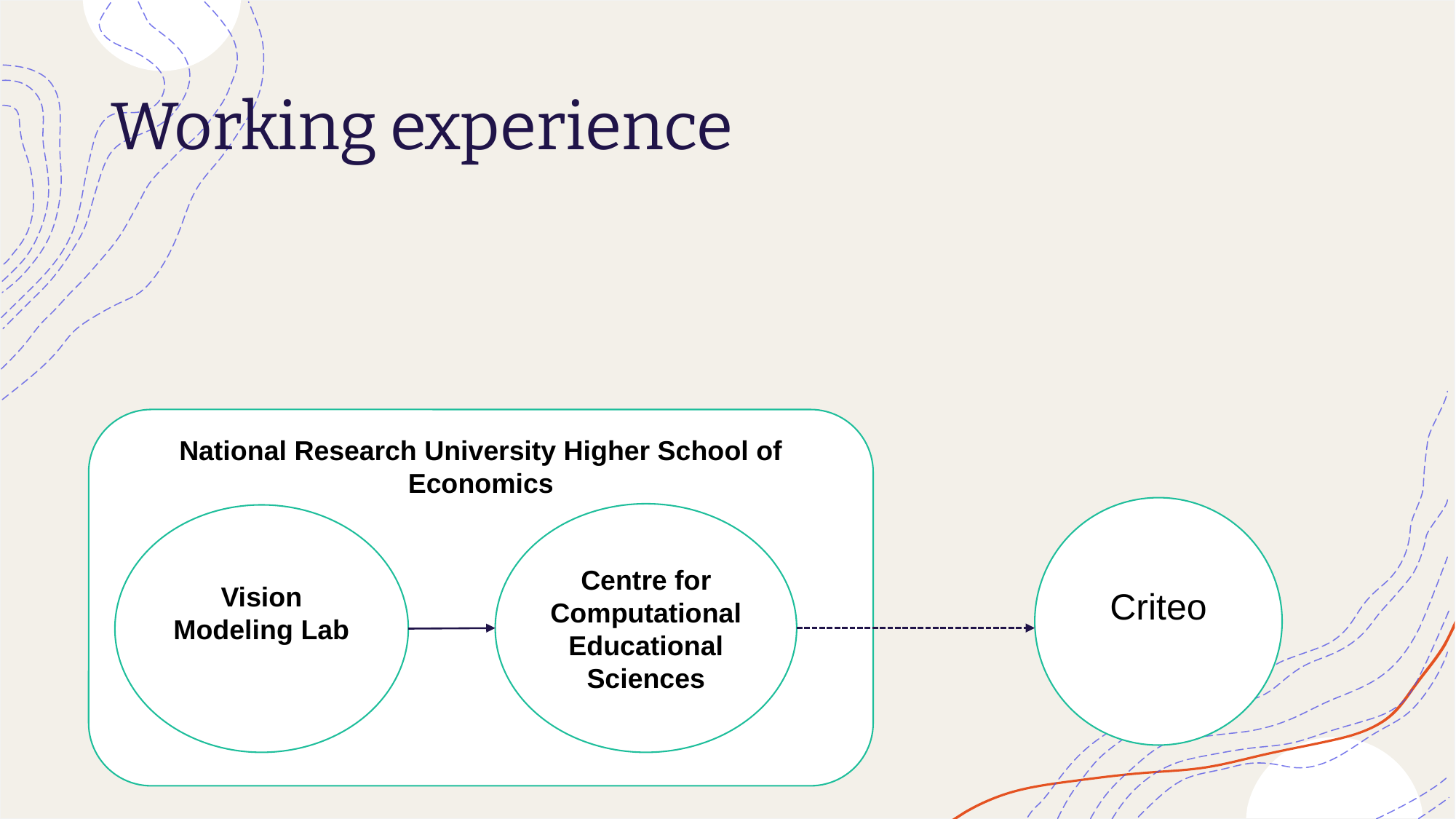

# Working experience

National Research University Higher School of Economics
Criteo

Centre for Computational Educational Sciences
Vision Modeling Lab